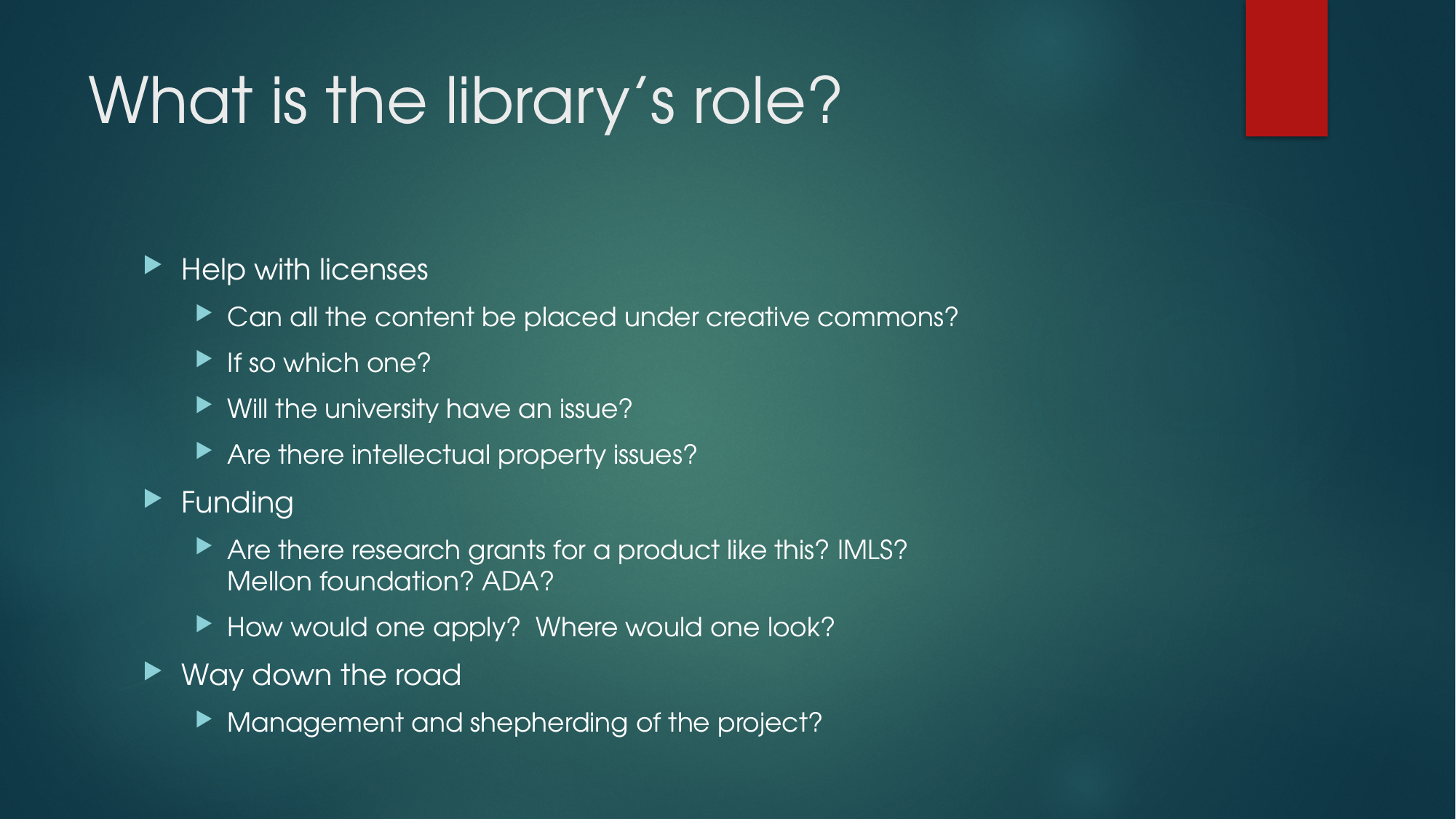

# What is the library’s role?
Help with licenses
Can all the content be placed under creative commons?
If so which one?
Will the university have an issue?
Are there intellectual property issues?
Funding
Are there research grants for a product like this? IMLS?
Mellon foundation? ADA?
How would one apply?  Where would one look?
Way down the road
Management and shepherding of the project?